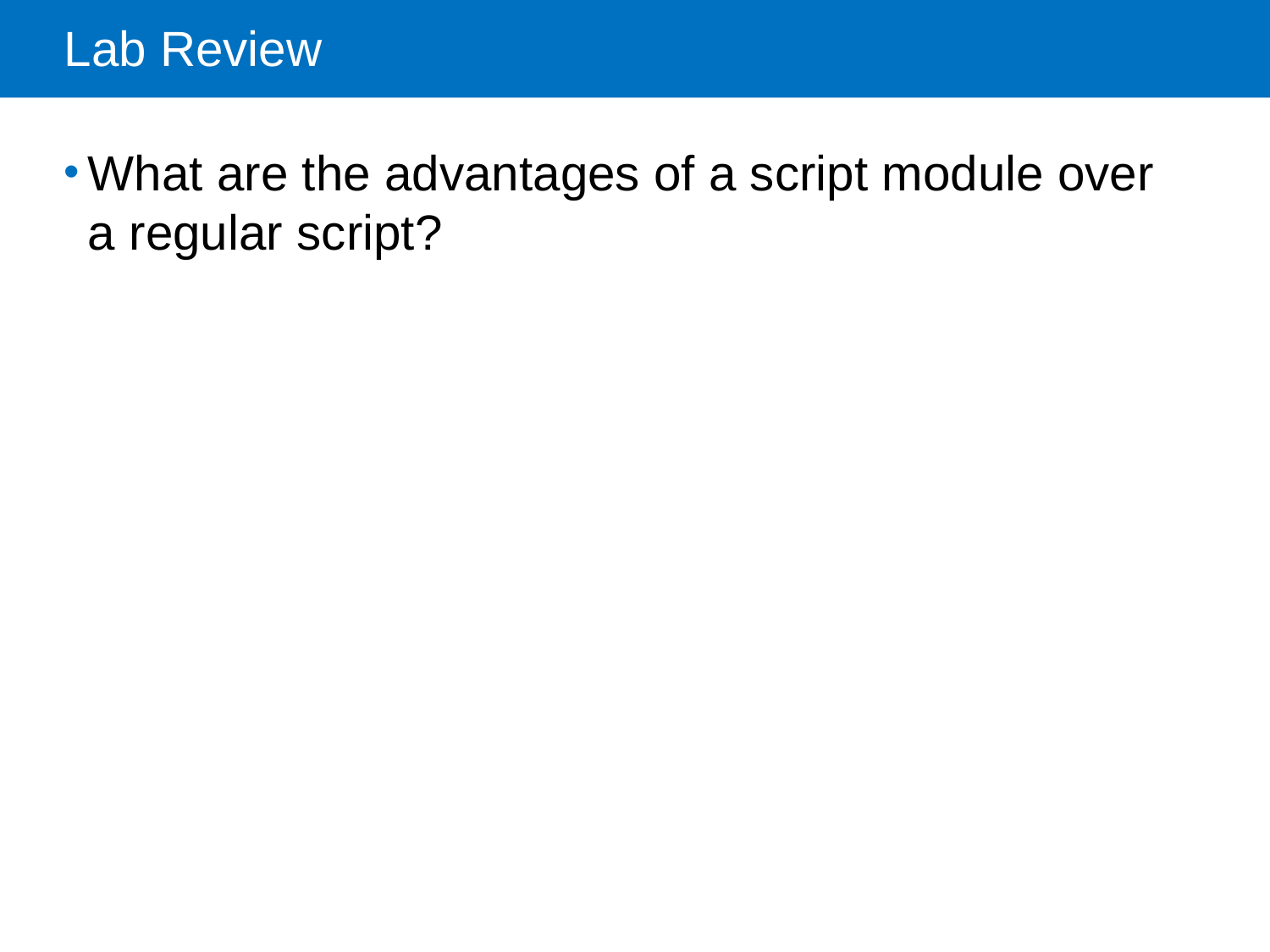

# Lab Review
What are the advantages of a script module over a regular script?